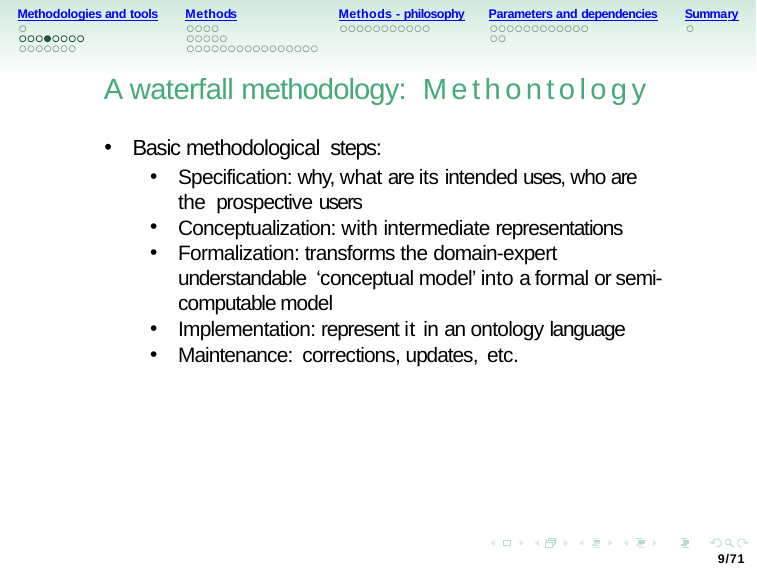

Methodologies and tools
Methods
Methods - philosophy
Parameters and dependencies
Summary

A waterfall methodology:  Methontology

Basic methodological steps:
Specification: why, what are its intended uses, who are the  prospective users
Conceptualization: with intermediate representations
Formalization: transforms the domain-expert understandable  ‘conceptual model’ into a formal or semi-computable model
Implementation: represent it in an ontology language
Maintenance:  corrections, updates, etc.

9/71